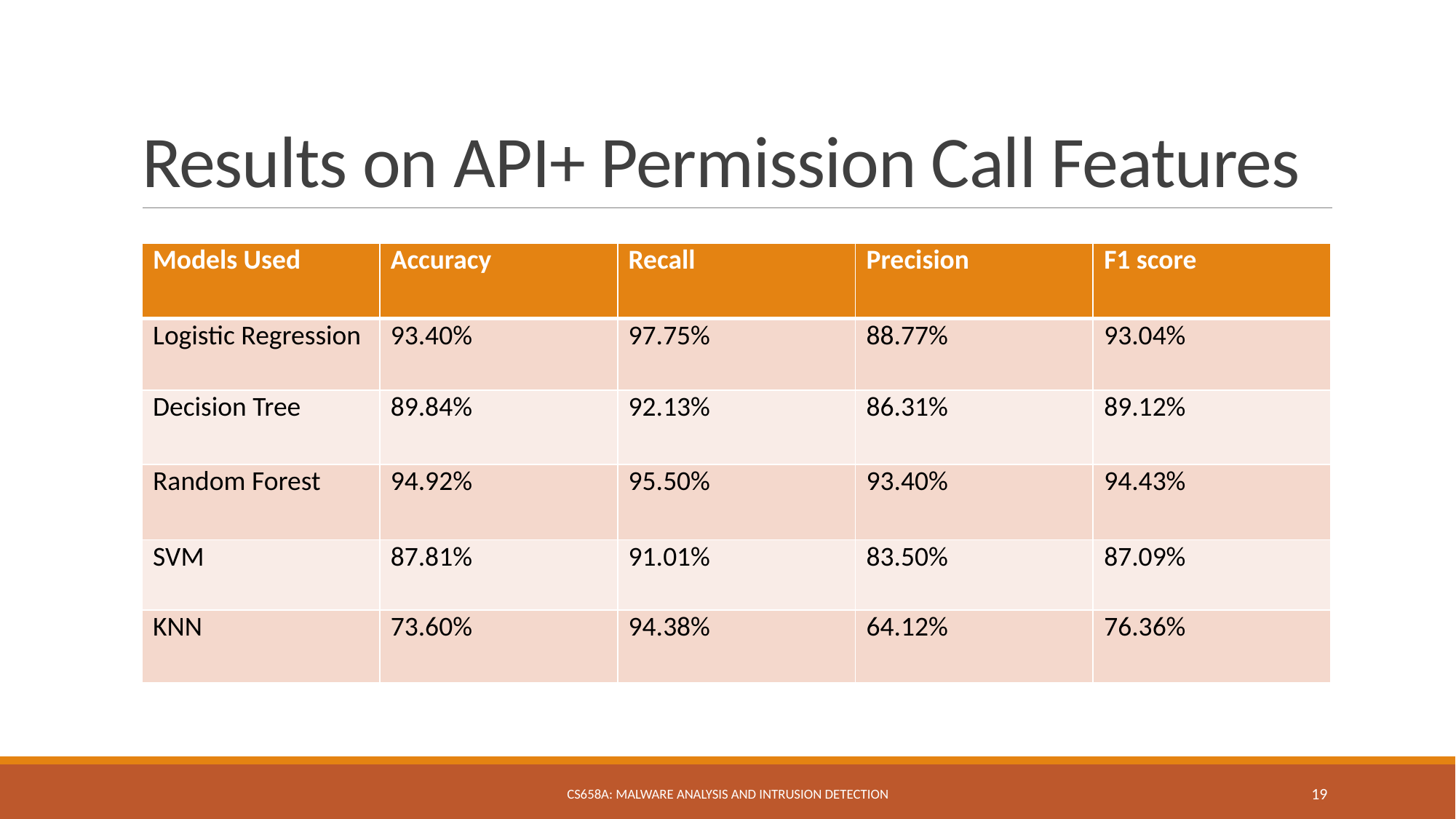

# Results on API+ Permission Call Features
| Models Used | Accuracy | Recall | Precision | F1 score |
| --- | --- | --- | --- | --- |
| Logistic Regression | 93.40% | 97.75% | 88.77% | 93.04% |
| Decision Tree | 89.84% | 92.13% | 86.31% | 89.12% |
| Random Forest | 94.92% | 95.50% | 93.40% | 94.43% |
| SVM | 87.81% | 91.01% | 83.50% | 87.09% |
| KNN | 73.60% | 94.38% | 64.12% | 76.36% |
CS658A: Malware Analysis and Intrusion Detection
19